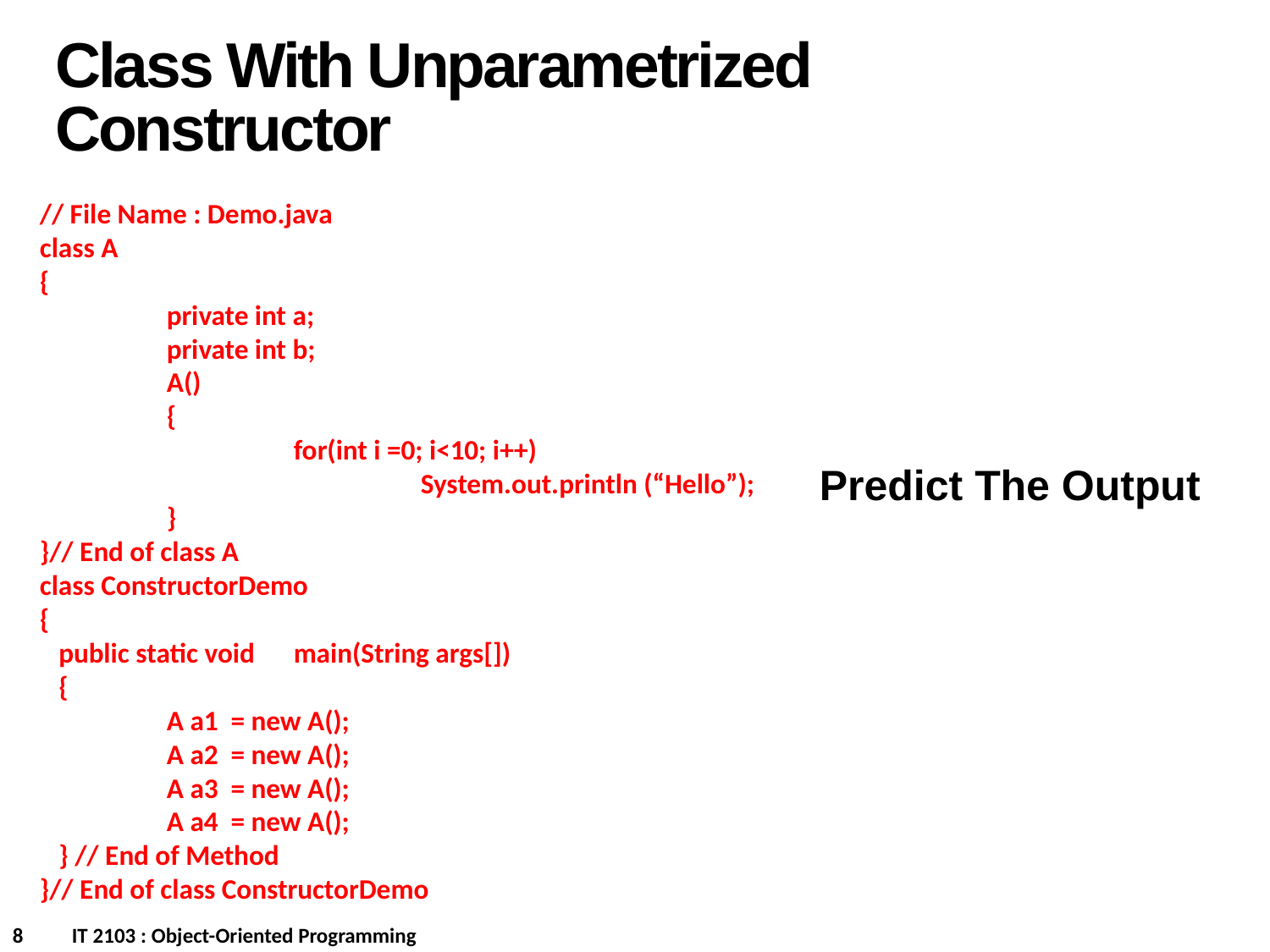

Class With Unparametrized Constructor
// File Name : Demo.java
class A
{
	private int a;
	private int b;
	A()
	{
		for(int i =0; i<10; i++)
			System.out.println (“Hello”);
	}
}// End of class A
class ConstructorDemo
{
   public static void	main(String args[])
   {
	A a1  = new A();
	A a2  = new A();
	A a3  = new A();
	A a4  = new A();
   } // End of Method
}// End of class ConstructorDemo
Predict The Output